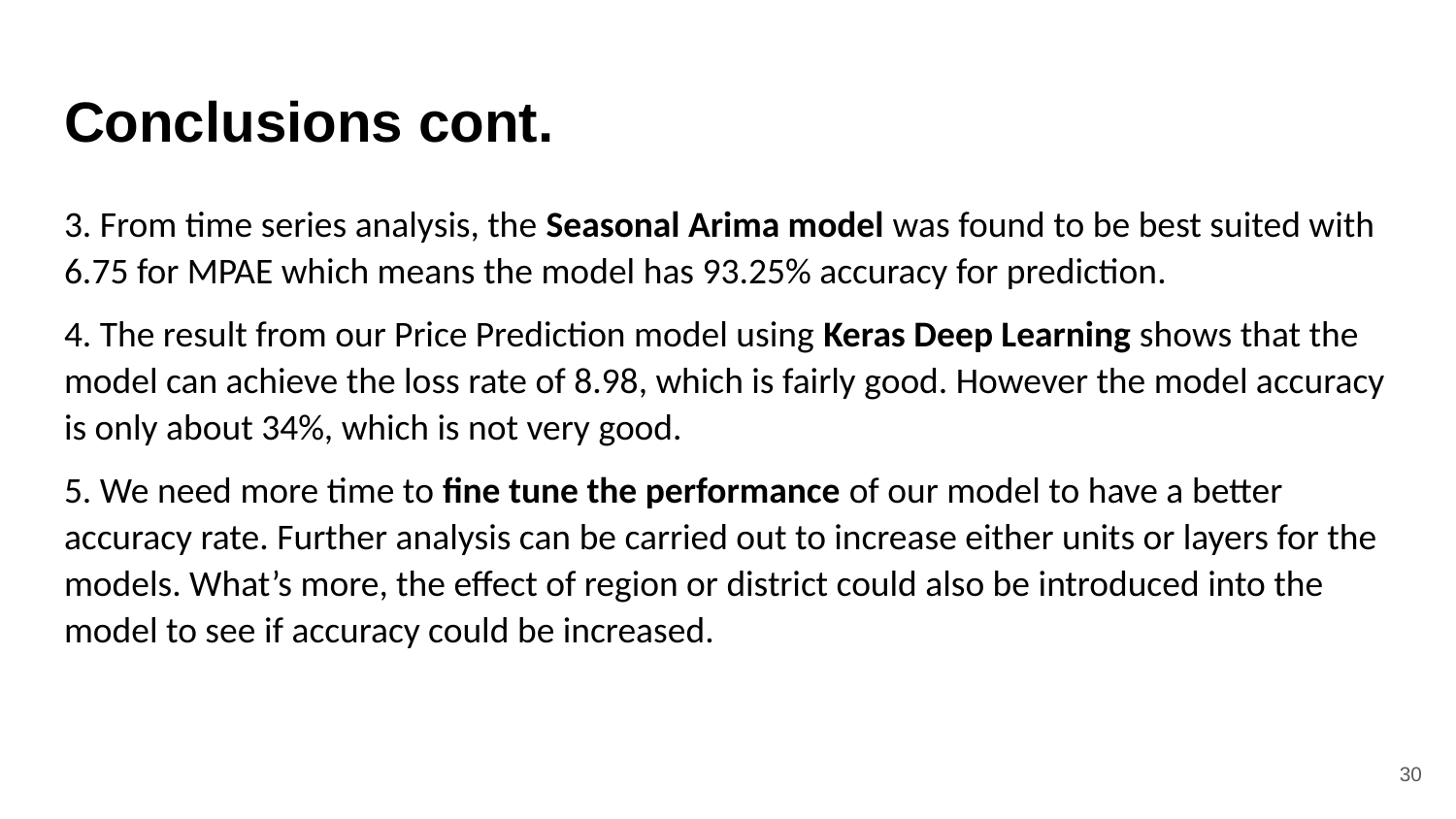

# Conclusions cont.
3. From time series analysis, the Seasonal Arima model was found to be best suited with 6.75 for MPAE which means the model has 93.25% accuracy for prediction.
4. The result from our Price Prediction model using Keras Deep Learning shows that the model can achieve the loss rate of 8.98, which is fairly good. However the model accuracy is only about 34%, which is not very good.
5. We need more time to fine tune the performance of our model to have a better accuracy rate. Further analysis can be carried out to increase either units or layers for the models. What’s more, the effect of region or district could also be introduced into the model to see if accuracy could be increased.
30